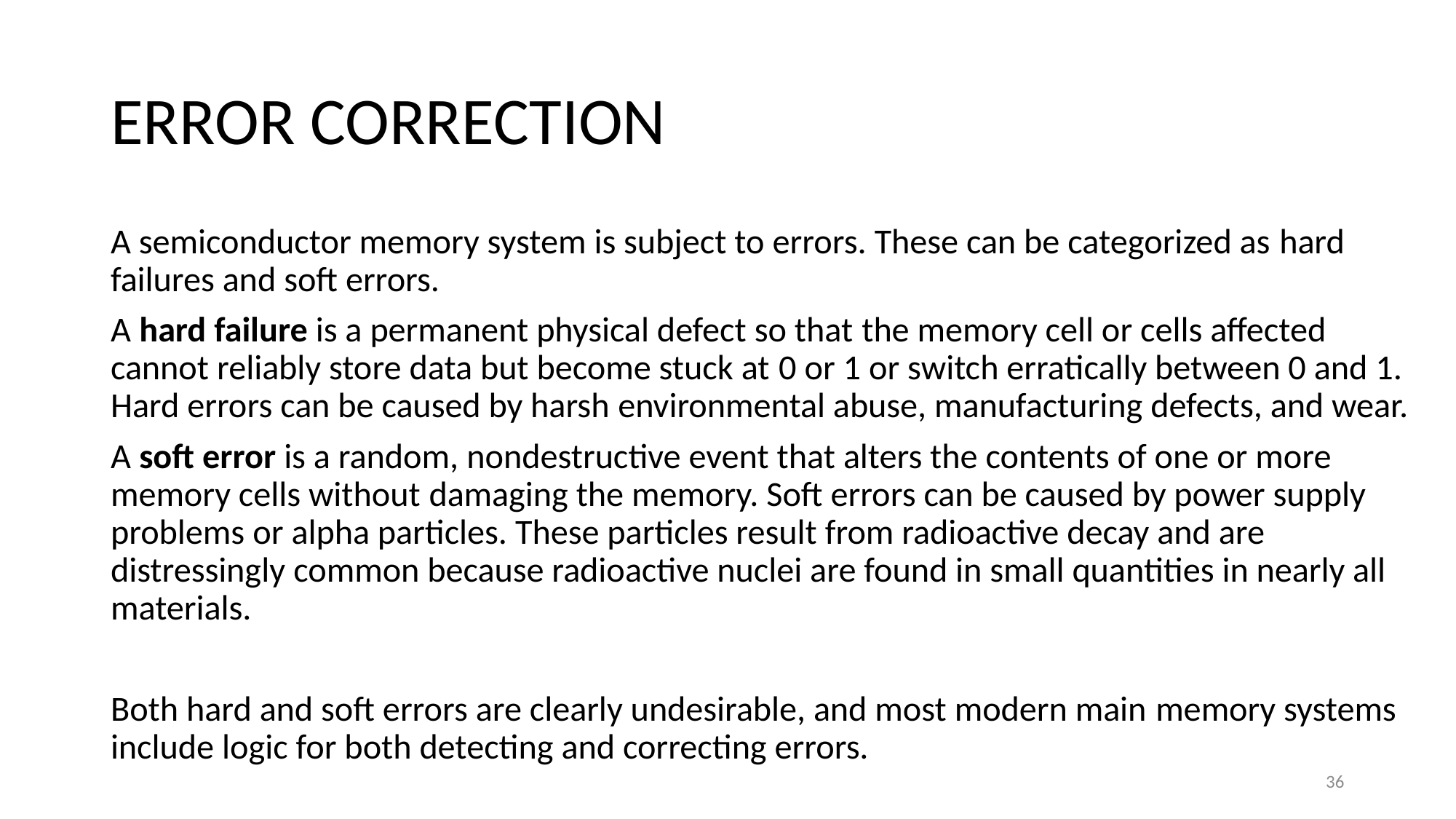

ERROR CORRECTION
A semiconductor memory system is subject to errors. These can be categorized as hard failures and soft errors.
A hard failure is a permanent physical defect so that the memory cell or cells affected cannot reliably store data but become stuck at 0 or 1 or switch erratically between 0 and 1. Hard errors can be caused by harsh environmental abuse, manufacturing defects, and wear.
A soft error is a random, nondestructive event that alters the contents of one or more memory cells without damaging the memory. Soft errors can be caused by power supply problems or alpha particles. These particles result from radioactive decay and are distressingly common because radioactive nuclei are found in small quantities in nearly all materials.

Both hard and soft errors are clearly undesirable, and most modern main memory systems include logic for both detecting and correcting errors.
36